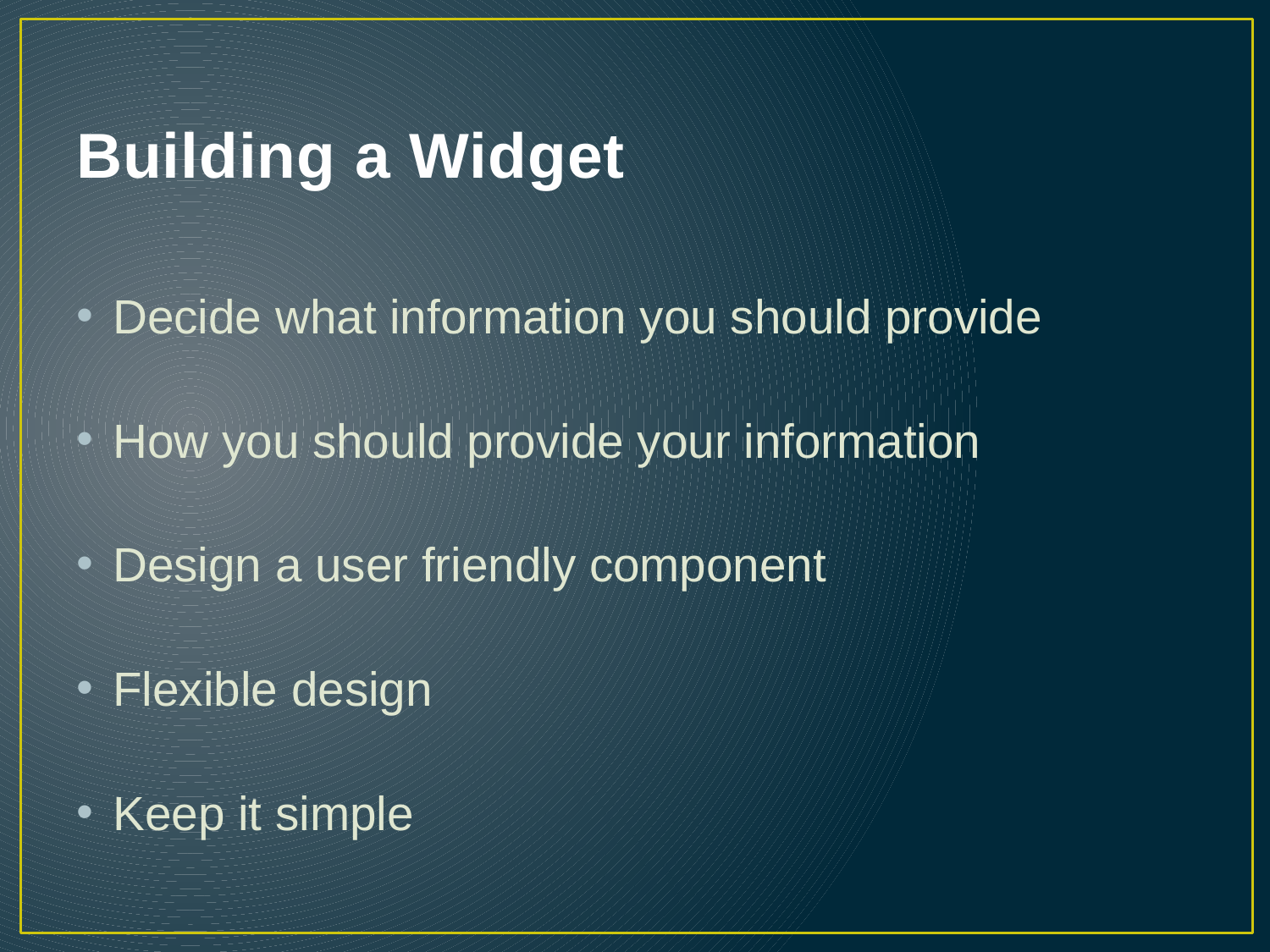

# Building a Widget
Decide what information you should provide
How you should provide your information
Design a user friendly component
Flexible design
Keep it simple